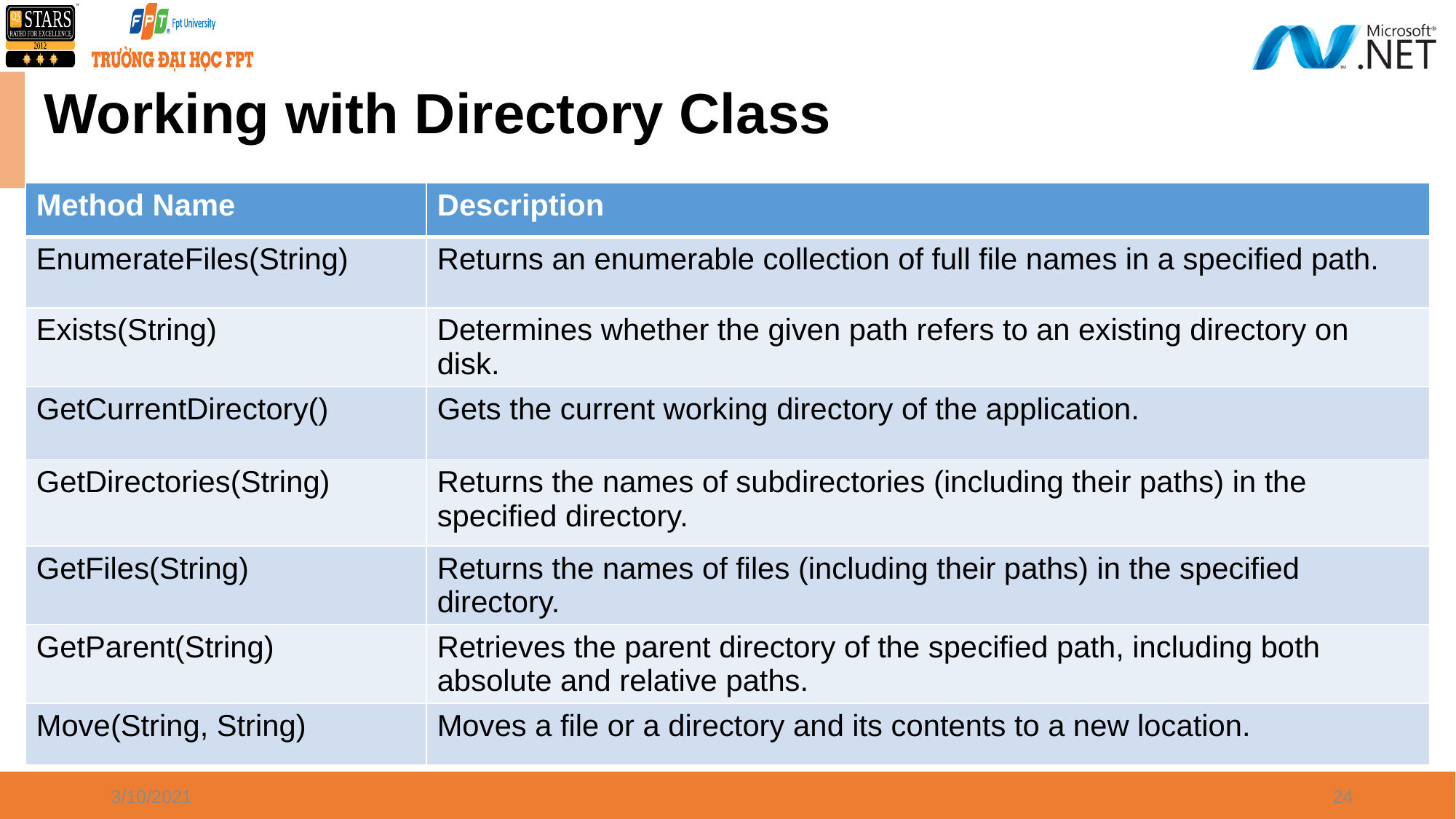

# Working with Directory Class
| Method Name | Description |
| --- | --- |
| EnumerateFiles(String) | Returns an enumerable collection of full file names in a specified path. |
| Exists(String) | Determines whether the given path refers to an existing directory on disk. |
| GetCurrentDirectory() | Gets the current working directory of the application. |
| GetDirectories(String) | Returns the names of subdirectories (including their paths) in the specified directory. |
| GetFiles(String) | Returns the names of files (including their paths) in the specified directory. |
| GetParent(String) | Retrieves the parent directory of the specified path, including both absolute and relative paths. |
| Move(String, String) | Moves a file or a directory and its contents to a new location. |
3/10/2021
24